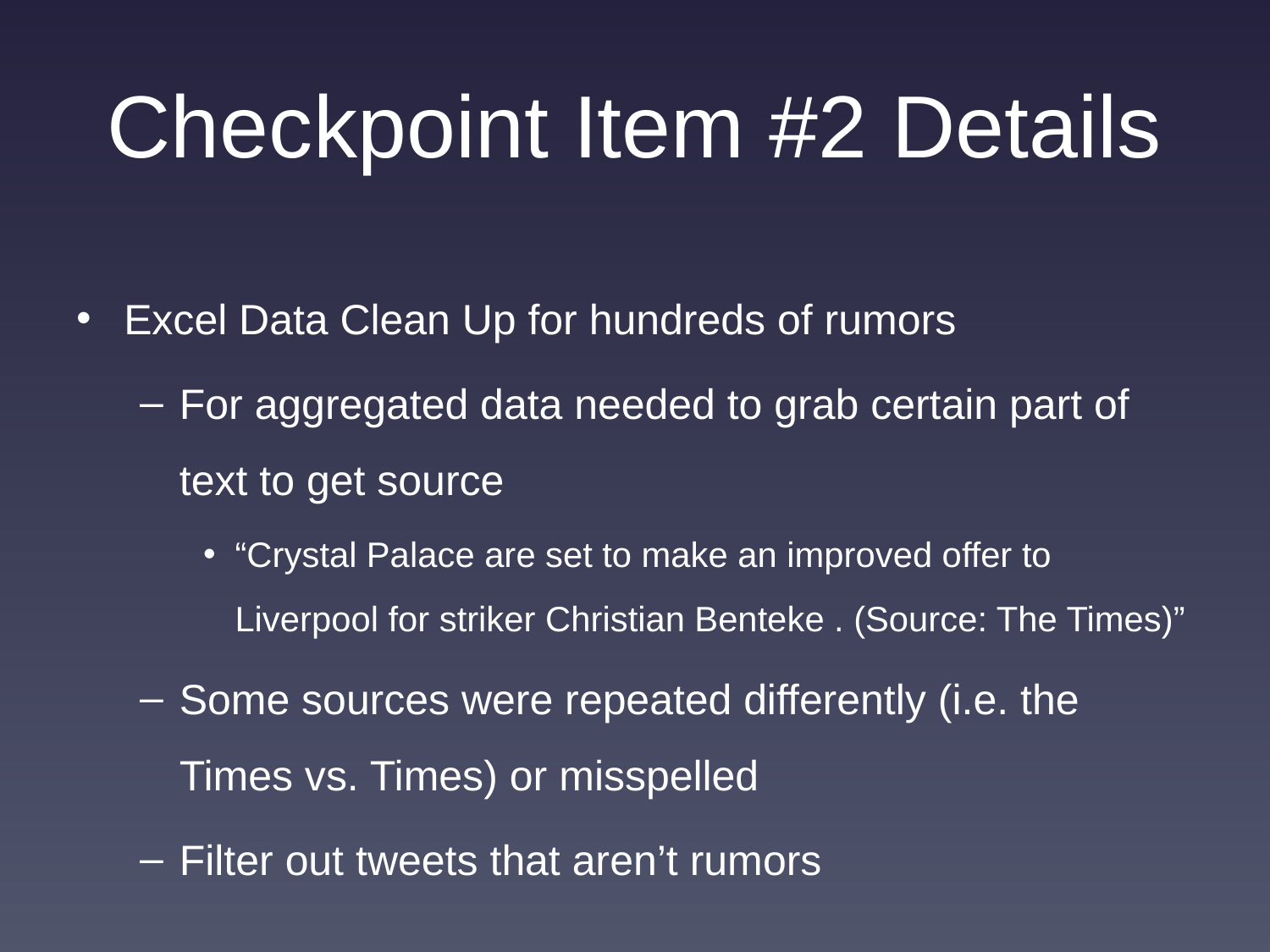

# Checkpoint Item #2 Details
Excel Data Clean Up for hundreds of rumors
For aggregated data needed to grab certain part of text to get source
“Crystal Palace are set to make an improved offer to Liverpool for striker Christian Benteke . (Source: The Times)”
Some sources were repeated differently (i.e. the Times vs. Times) or misspelled
Filter out tweets that aren’t rumors